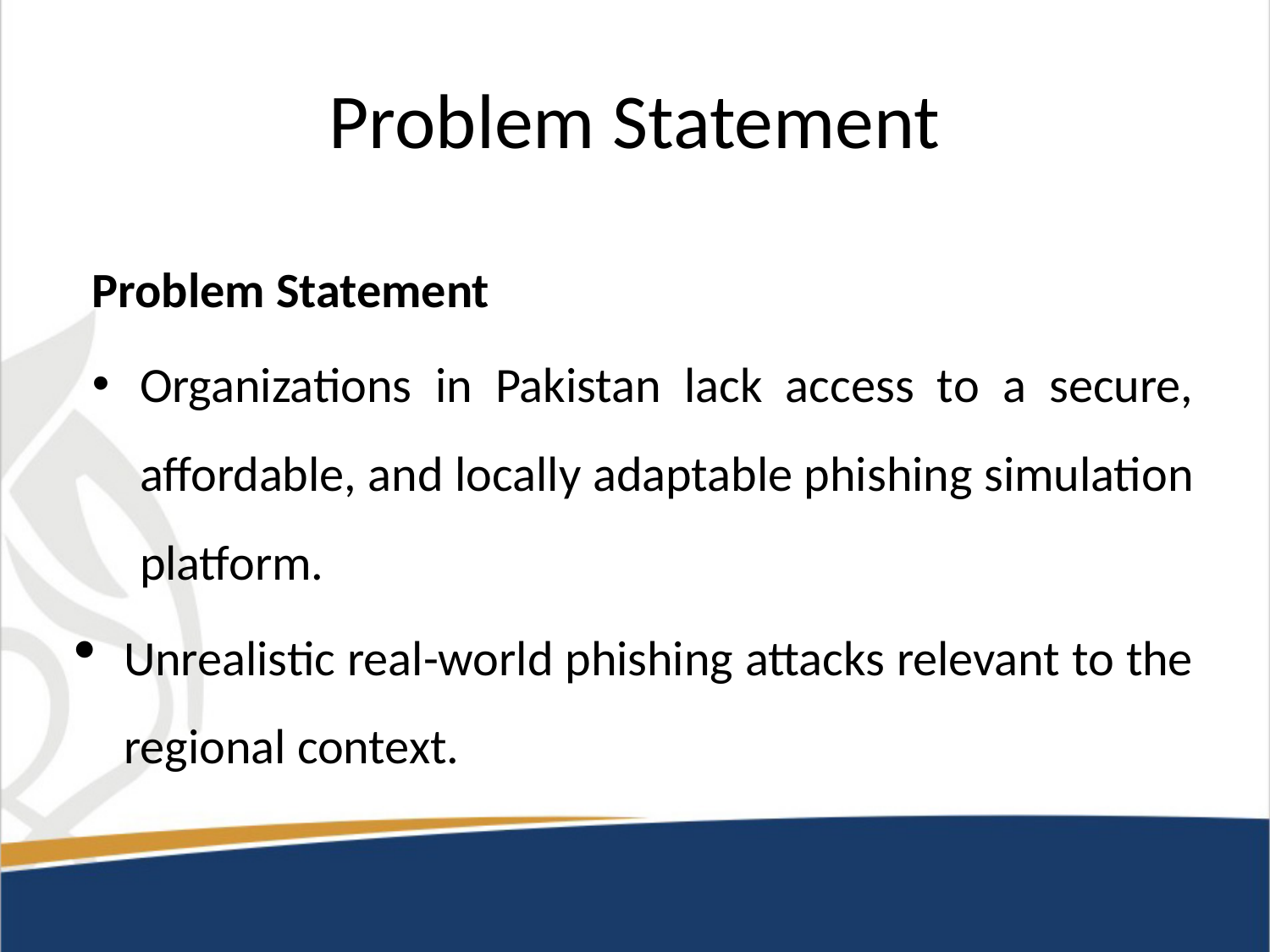

# Problem Statement
Problem Statement
Organizations in Pakistan lack access to a secure, affordable, and locally adaptable phishing simulation platform.
Unrealistic real-world phishing attacks relevant to the regional context.